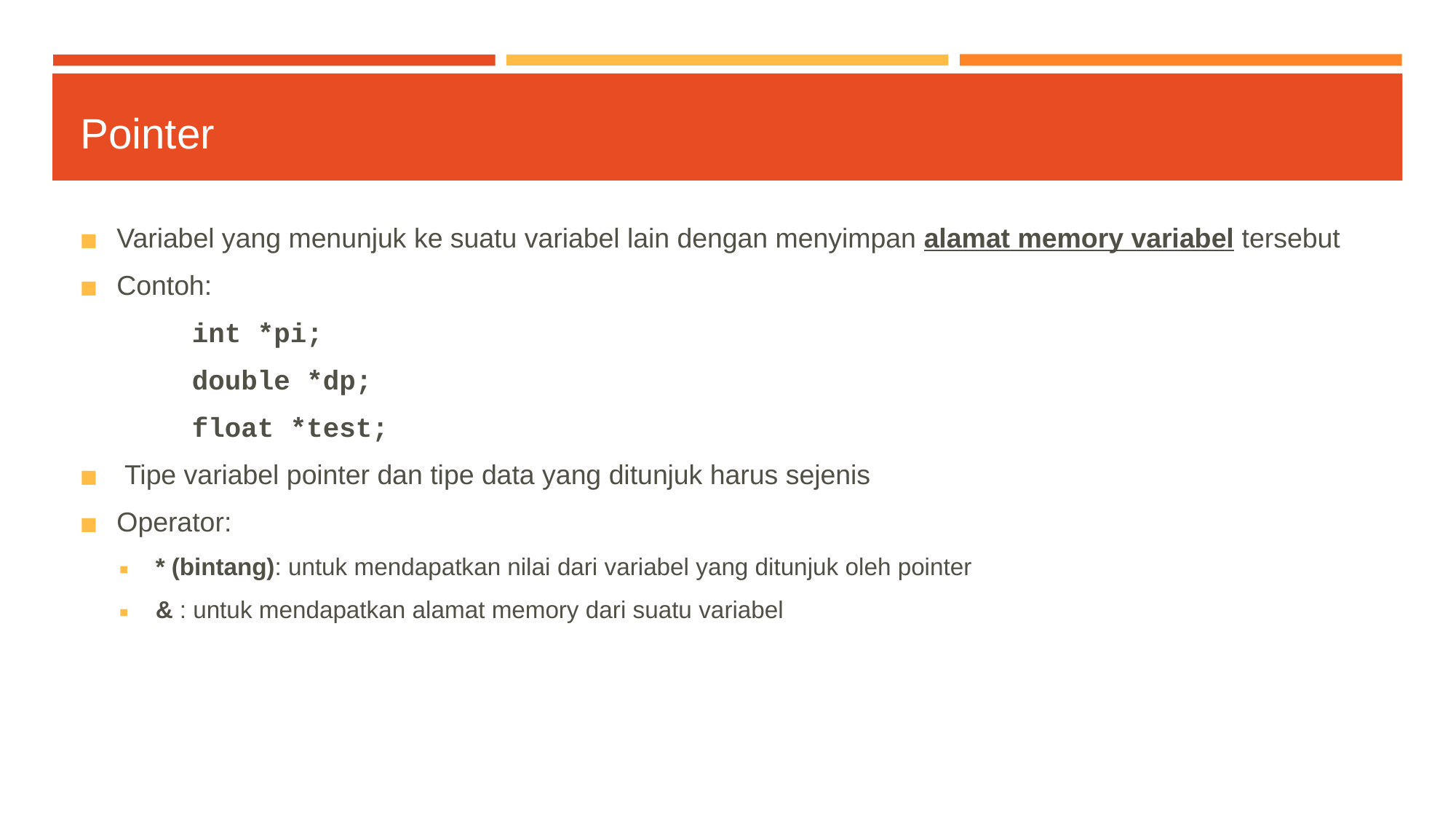

# Pointer
Variabel yang menunjuk ke suatu variabel lain dengan menyimpan alamat memory variabel tersebut
Contoh:
int *pi;
double *dp;
float *test;
 Tipe variabel pointer dan tipe data yang ditunjuk harus sejenis
Operator:
* (bintang): untuk mendapatkan nilai dari variabel yang ditunjuk oleh pointer
& : untuk mendapatkan alamat memory dari suatu variabel